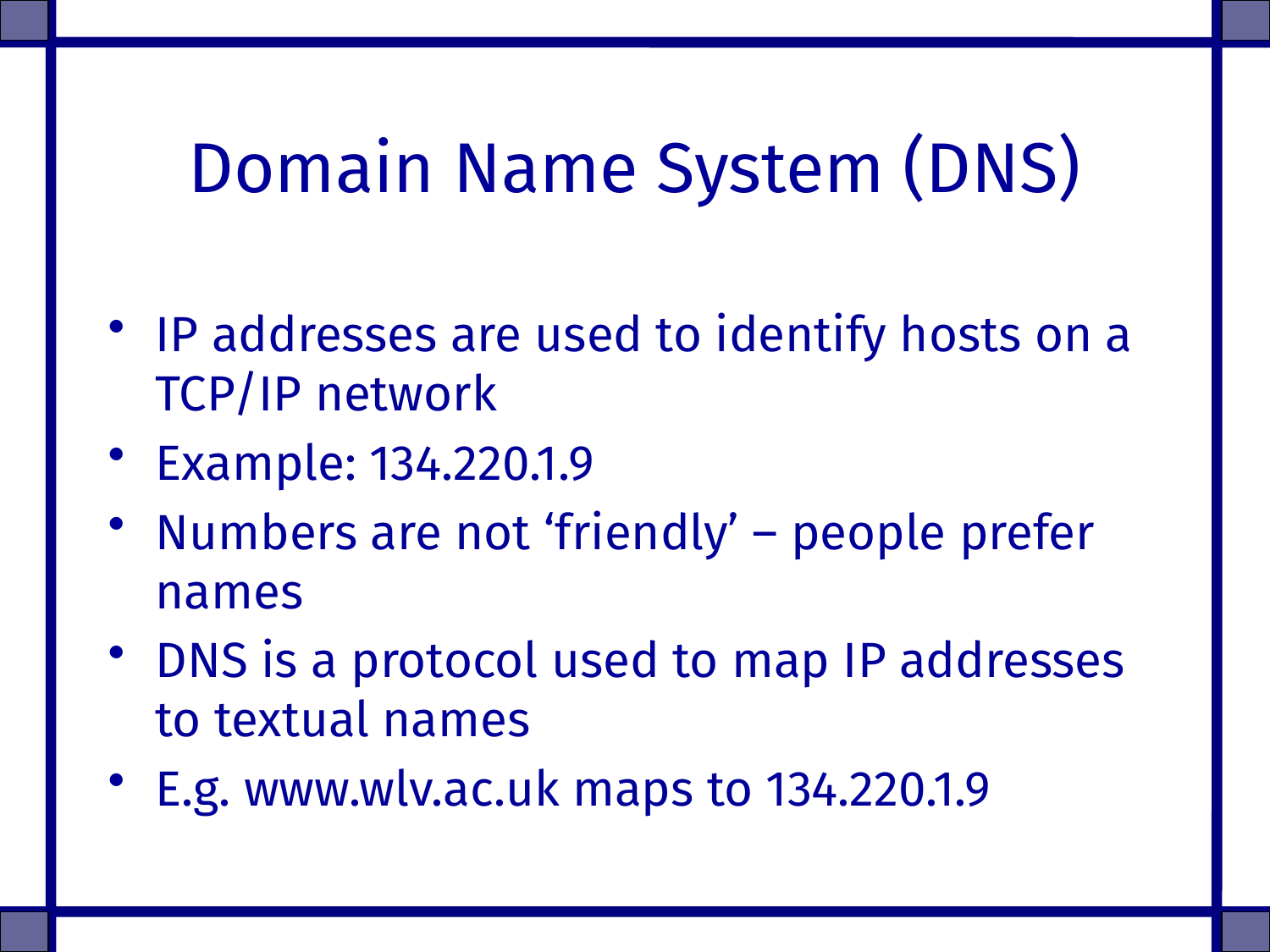

# Domain Name System (DNS)
IP addresses are used to identify hosts on a TCP/IP network
Example: 134.220.1.9
Numbers are not ‘friendly’ – people prefer names
DNS is a protocol used to map IP addresses to textual names
E.g. www.wlv.ac.uk maps to 134.220.1.9